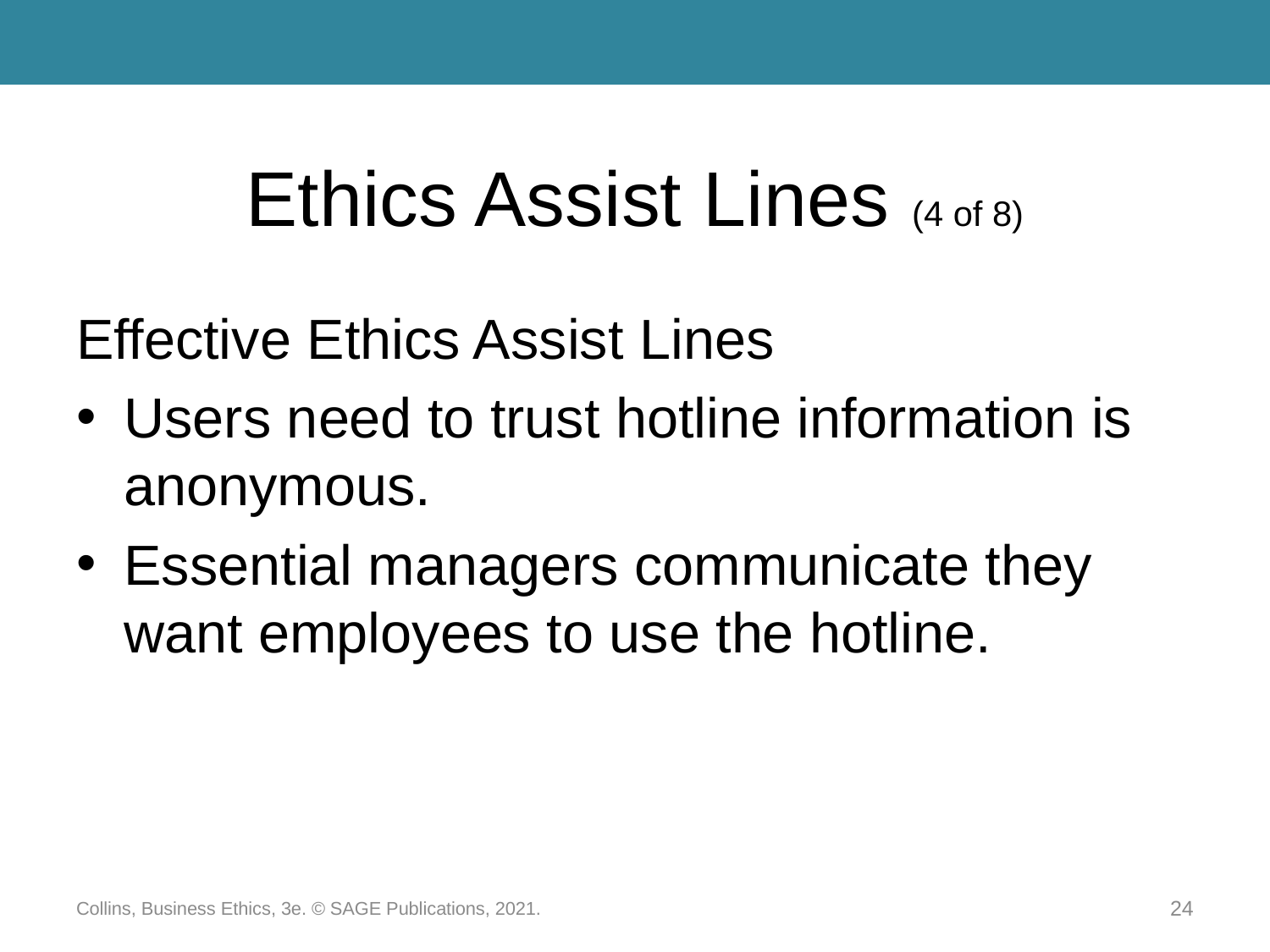

# Ethics Assist Lines (4 of 8)
Effective Ethics Assist Lines
Users need to trust hotline information is anonymous.
Essential managers communicate they want employees to use the hotline.
Collins, Business Ethics, 3e. © SAGE Publications, 2021.
24